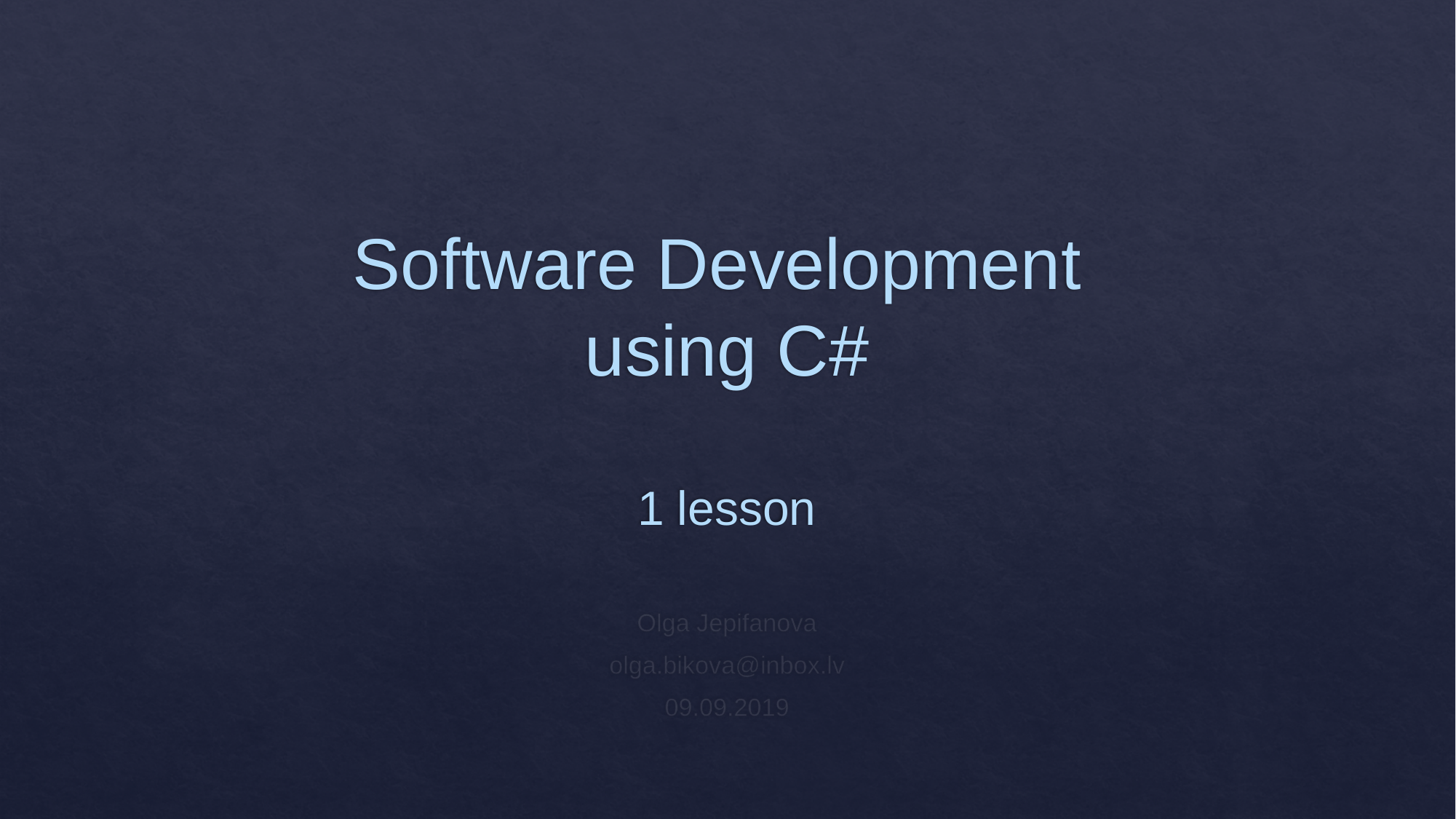

# Software Development using C# 1 lesson
Olga Jepifanova
olga.bikova@inbox.lv
09.09.2019